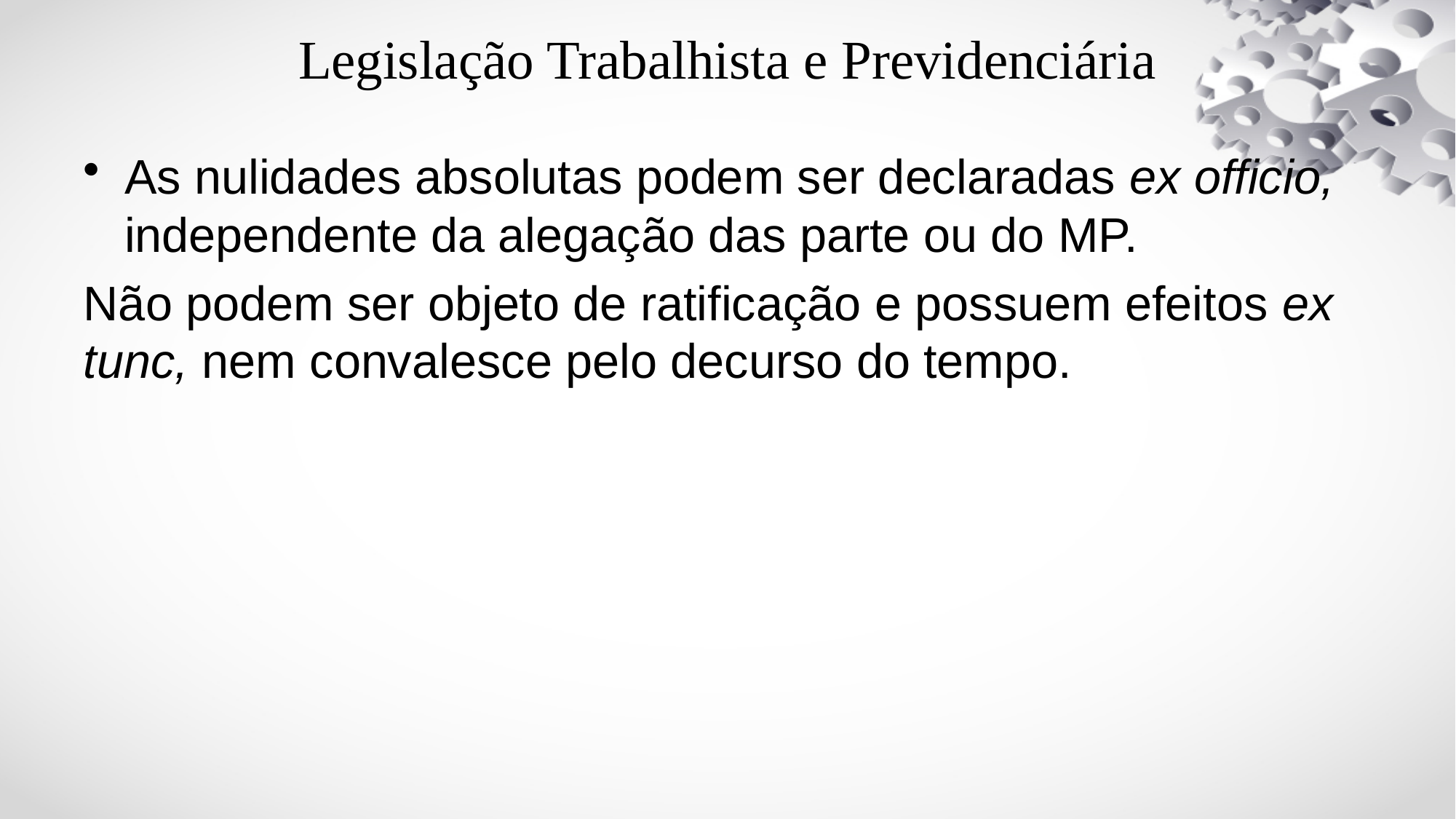

# Legislação Trabalhista e Previdenciária
As nulidades absolutas podem ser declaradas ex officio, independente da alegação das parte ou do MP.
Não podem ser objeto de ratificação e possuem efeitos ex tunc, nem convalesce pelo decurso do tempo.